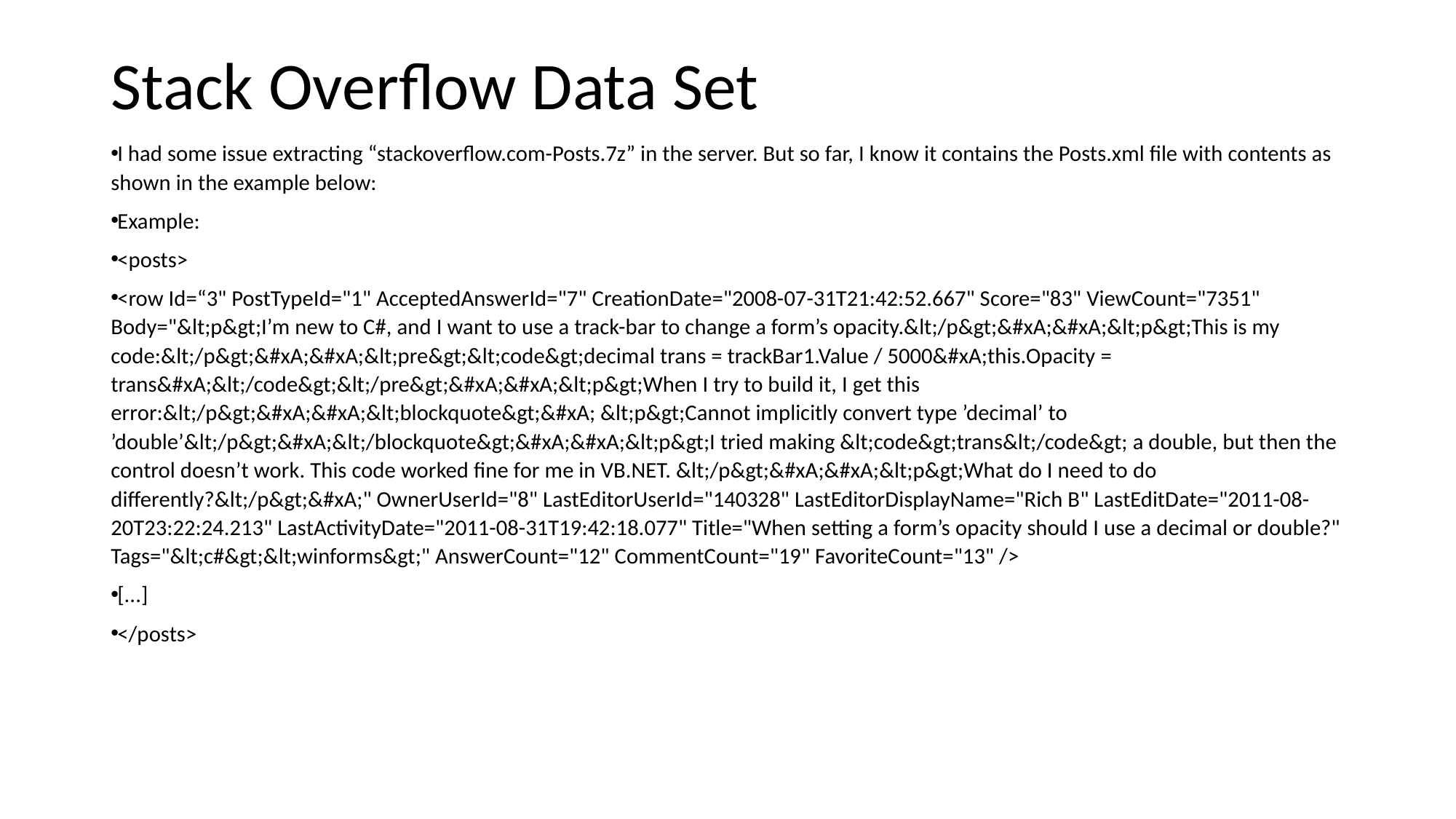

# Stack Overflow Data Set
I had some issue extracting “stackoverflow.com-Posts.7z” in the server. But so far, I know it contains the Posts.xml file with contents as shown in the example below:
Example:
<posts>
<row Id=“3" PostTypeId="1" AcceptedAnswerId="7" CreationDate="2008-07-31T21:42:52.667" Score="83" ViewCount="7351" Body="&lt;p&gt;I’m new to C#, and I want to use a track-bar to change a form’s opacity.&lt;/p&gt;&#xA;&#xA;&lt;p&gt;This is my code:&lt;/p&gt;&#xA;&#xA;&lt;pre&gt;&lt;code&gt;decimal trans = trackBar1.Value / 5000&#xA;this.Opacity = trans&#xA;&lt;/code&gt;&lt;/pre&gt;&#xA;&#xA;&lt;p&gt;When I try to build it, I get this error:&lt;/p&gt;&#xA;&#xA;&lt;blockquote&gt;&#xA; &lt;p&gt;Cannot implicitly convert type ’decimal’ to ’double’&lt;/p&gt;&#xA;&lt;/blockquote&gt;&#xA;&#xA;&lt;p&gt;I tried making &lt;code&gt;trans&lt;/code&gt; a double, but then the control doesn’t work. This code worked fine for me in VB.NET. &lt;/p&gt;&#xA;&#xA;&lt;p&gt;What do I need to do differently?&lt;/p&gt;&#xA;" OwnerUserId="8" LastEditorUserId="140328" LastEditorDisplayName="Rich B" LastEditDate="2011-08-20T23:22:24.213" LastActivityDate="2011-08-31T19:42:18.077" Title="When setting a form’s opacity should I use a decimal or double?" Tags="&lt;c#&gt;&lt;winforms&gt;" AnswerCount="12" CommentCount="19" FavoriteCount="13" />
[...]
</posts>